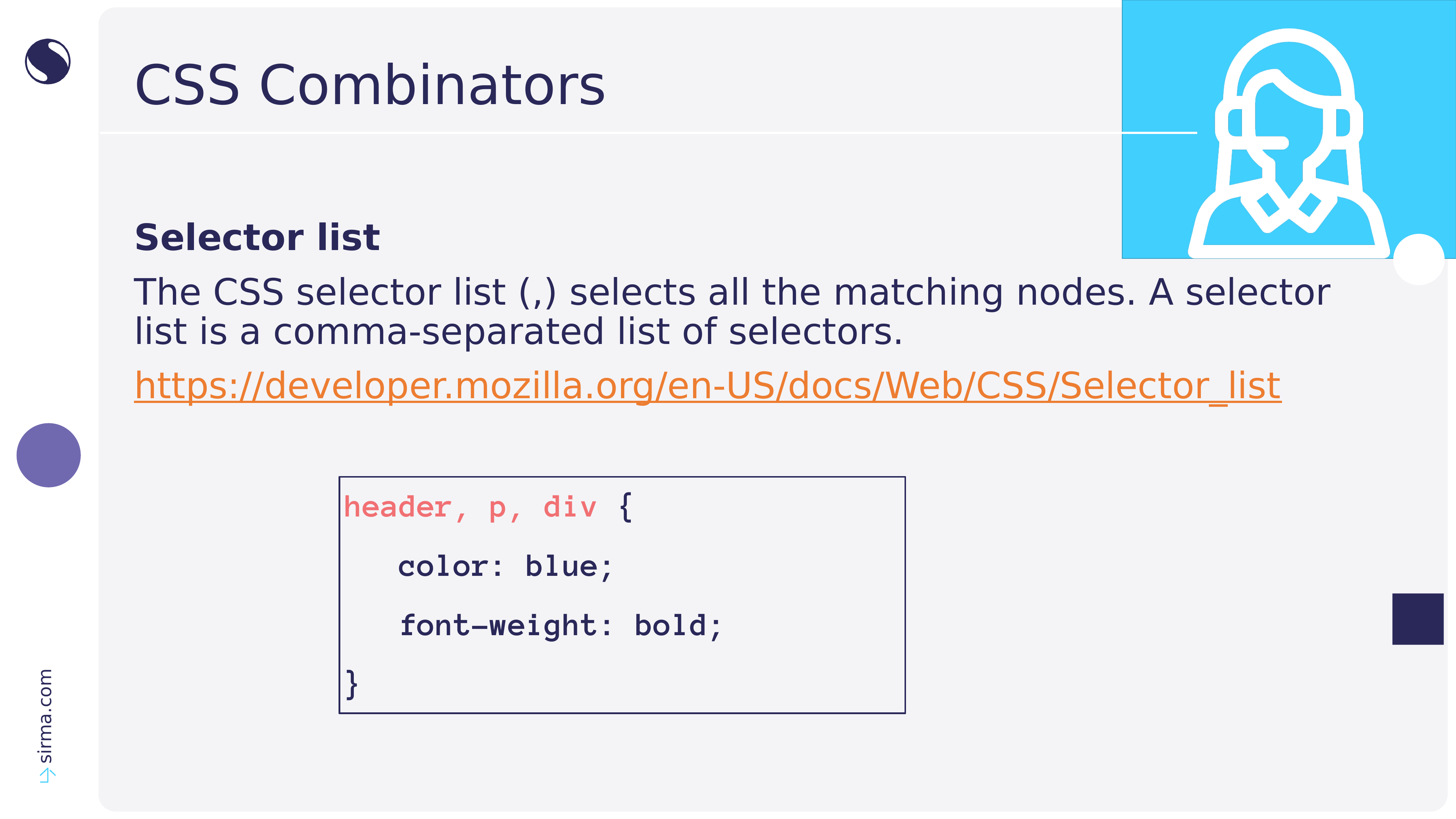

# CSS Combinators
Selector list
The CSS selector list (,) selects all the matching nodes. A selector list is a comma-separated list of selectors.
https://developer.mozilla.org/en-US/docs/Web/CSS/Selector_list

header, p, div {
	color: blue;
	font-weight: bold;
}